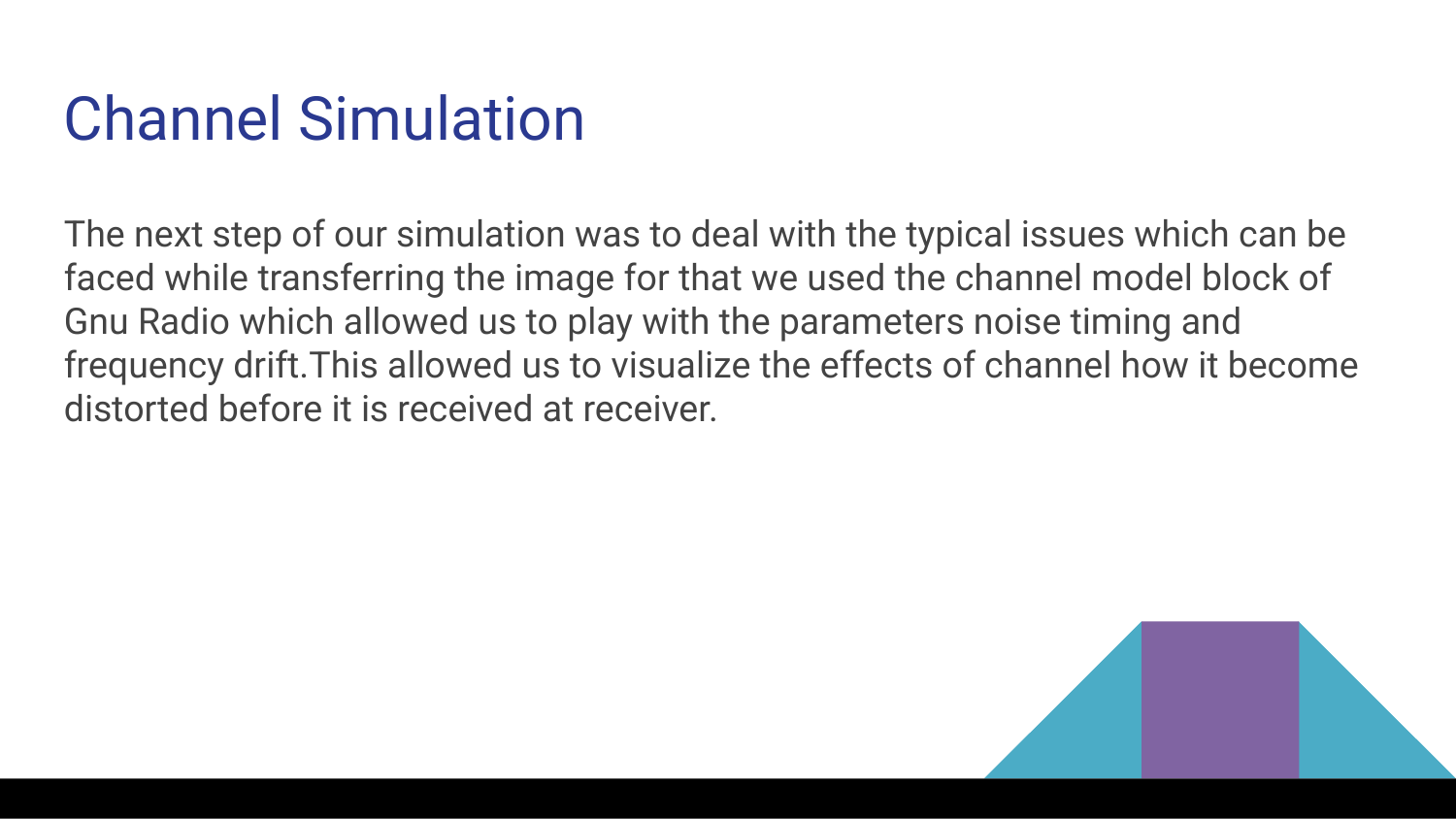

Channel Simulation
The next step of our simulation was to deal with the typical issues which can be faced while transferring the image for that we used the channel model block of Gnu Radio which allowed us to play with the parameters noise timing and frequency drift.This allowed us to visualize the effects of channel how it become distorted before it is received at receiver.